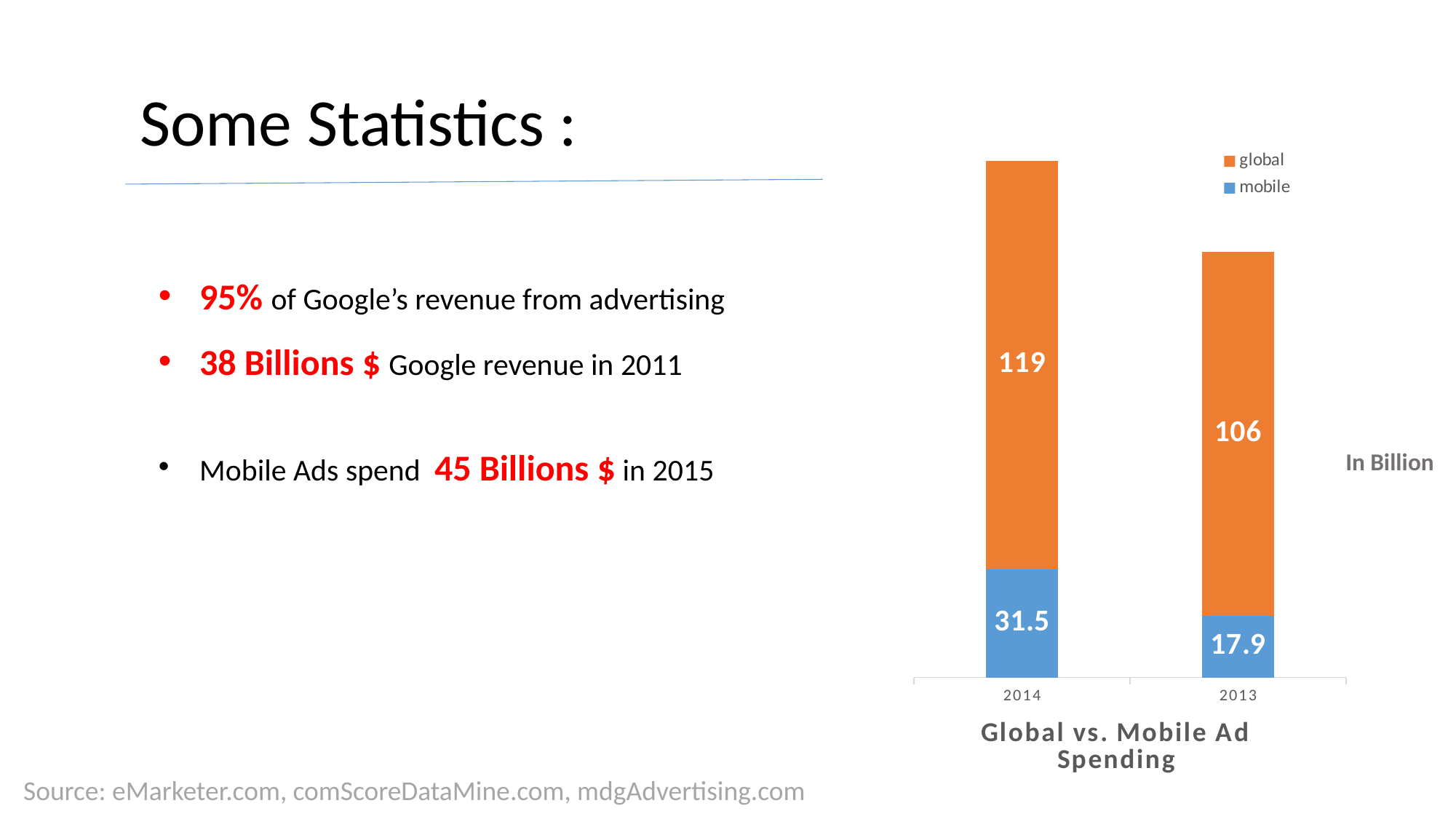

# Some Statistics :

### Chart: Global vs. Mobile Ad Spending

| Category | mobile | global |
|---|---|---|
| 2014 | 31.5 | 119.0 |
| 2013 | 17.9 | 106.0 |
95% of Google’s revenue from advertising
38 Billions $ Google revenue in 2011

Mobile Ads spend  45 Billions $ in 2015
In Billion
Source: eMarketer.com, comScoreDataMine.com, mdgAdvertising.com